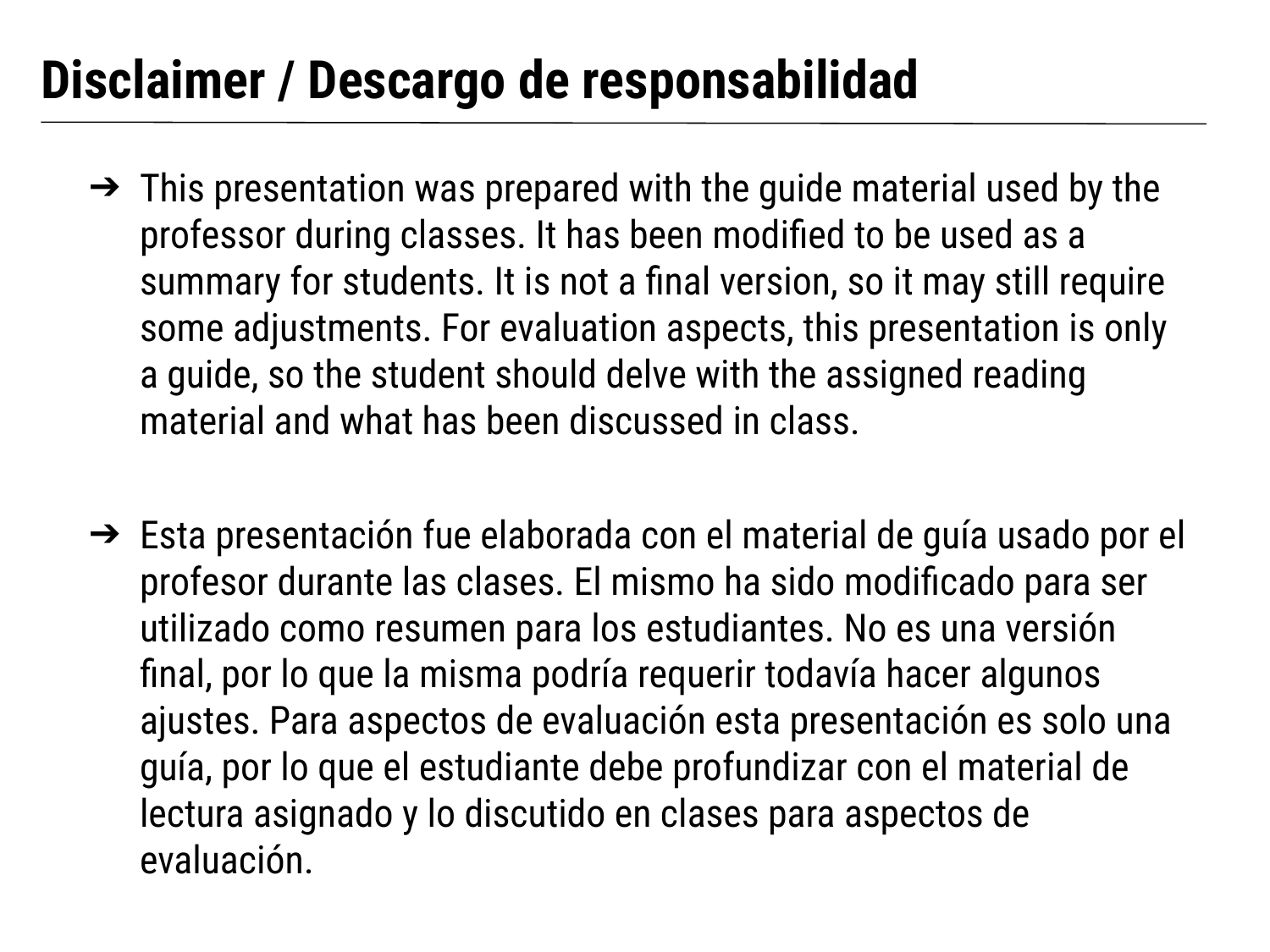

# Disclaimer / Descargo de responsabilidad
This presentation was prepared with the guide material used by the professor during classes. It has been modified to be used as a summary for students. It is not a final version, so it may still require some adjustments. For evaluation aspects, this presentation is only a guide, so the student should delve with the assigned reading material and what has been discussed in class.

Esta presentación fue elaborada con el material de guía usado por el profesor durante las clases. El mismo ha sido modificado para ser utilizado como resumen para los estudiantes. No es una versión final, por lo que la misma podría requerir todavía hacer algunos ajustes. Para aspectos de evaluación esta presentación es solo una guía, por lo que el estudiante debe profundizar con el material de lectura asignado y lo discutido en clases para aspectos de evaluación.